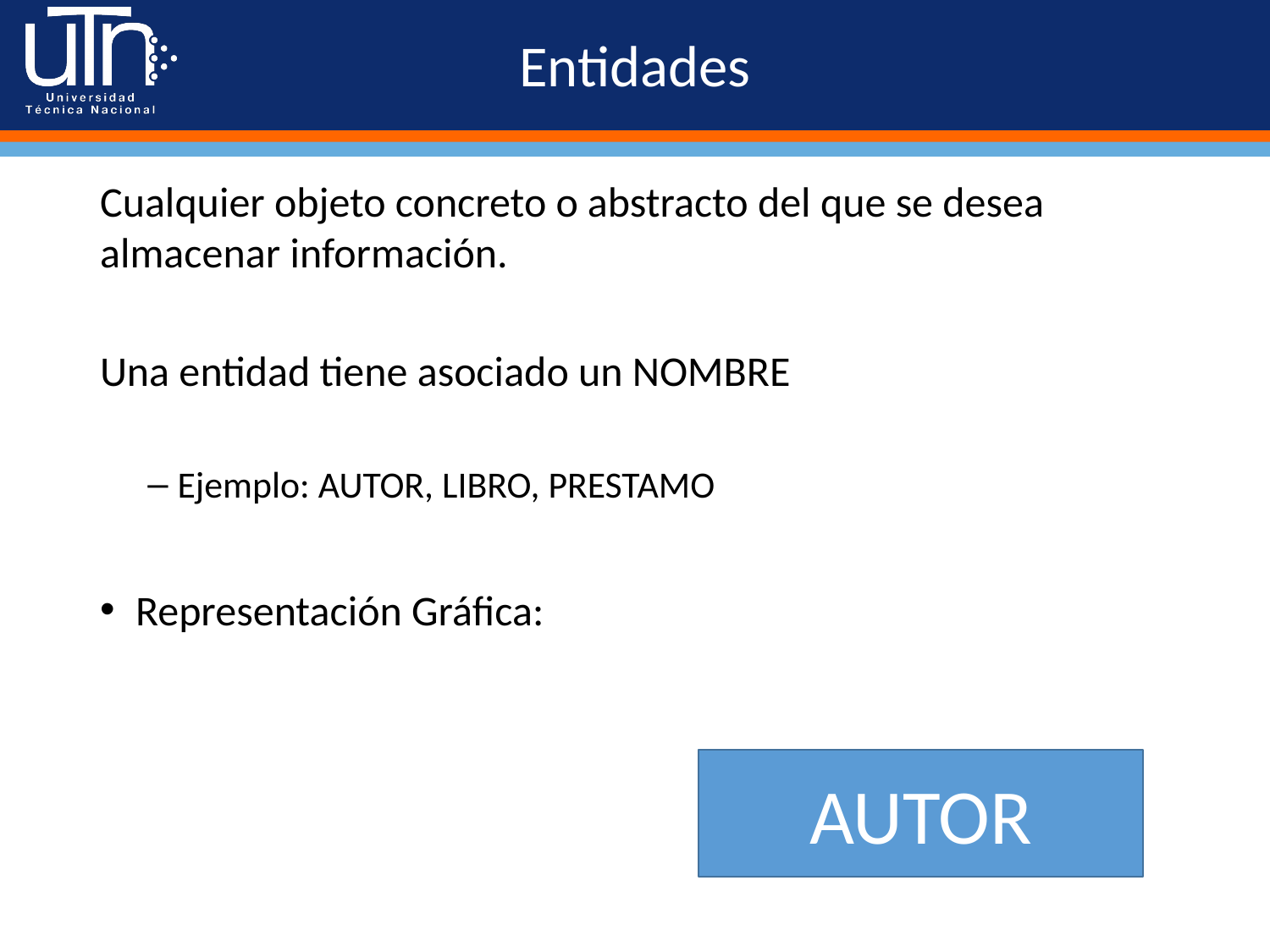

# Entidades
Cualquier objeto concreto o abstracto del que se desea almacenar información.

Una entidad tiene asociado un NOMBRE

Ejemplo: AUTOR, LIBRO, PRESTAMO

Representación Gráfica:

AUTOR